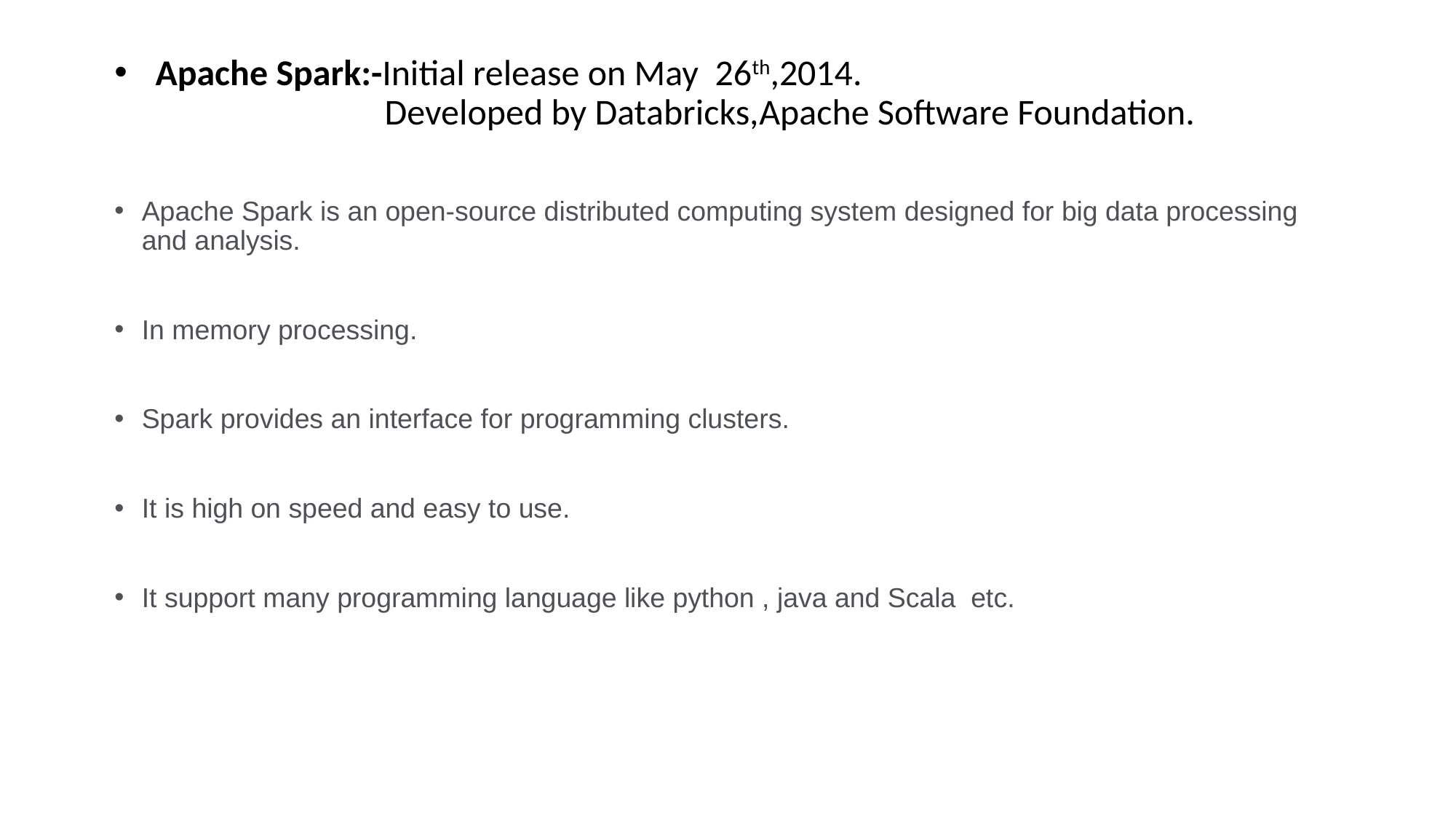

# Apache Spark:-Initial release on May  26th,2014. Developed by Databricks,Apache Software Foundation.
Apache Spark is an open-source distributed computing system designed for big data processing and analysis.

In memory processing.

Spark provides an interface for programming clusters.

It is high on speed and easy to use.

It support many programming language like python , java and Scala  etc.